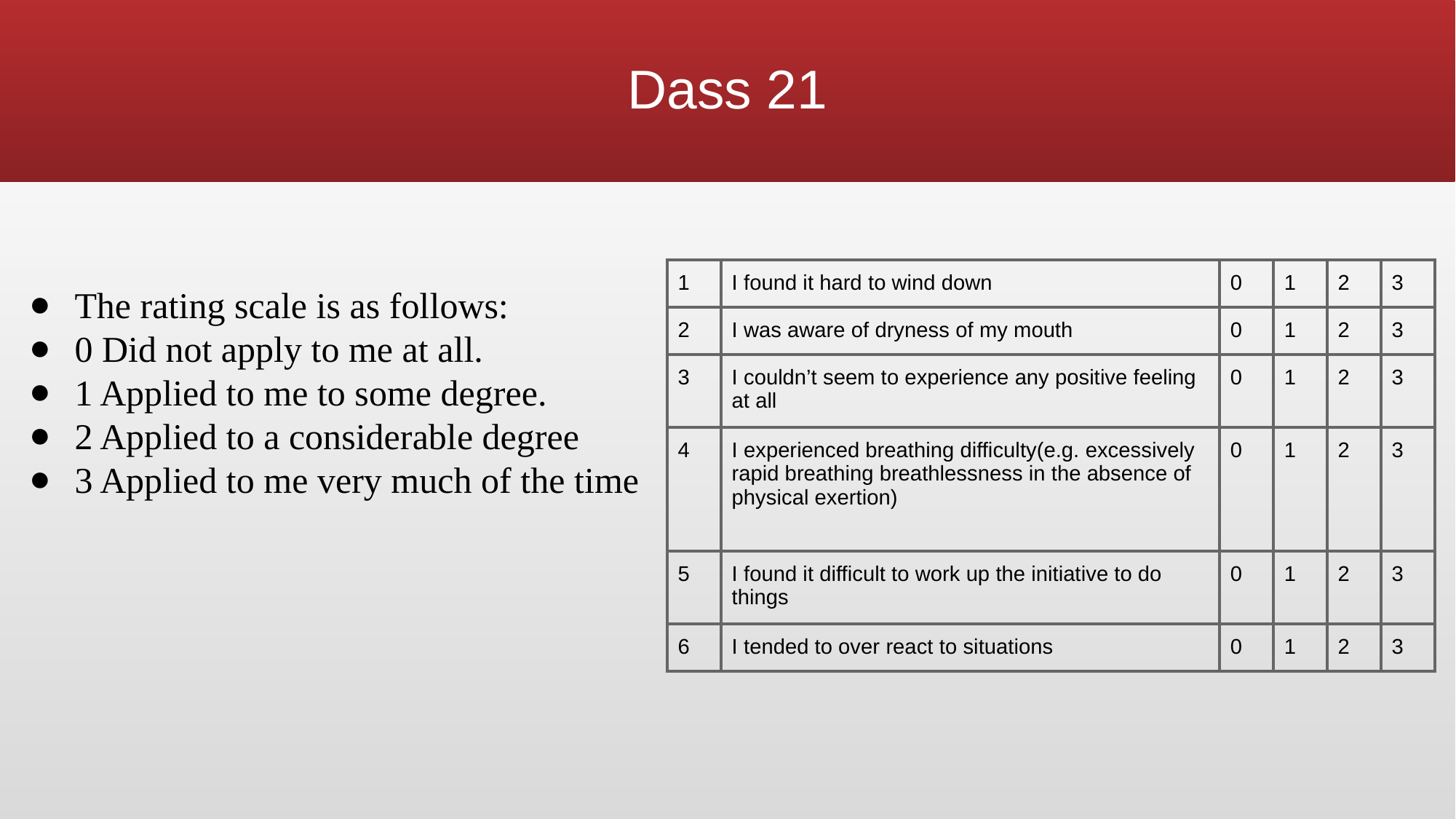

# Dass 21

The rating scale is as follows:
0 Did not apply to me at all.
1 Applied to me to some degree.
2 Applied to a considerable degree
3 Applied to me very much of the time

| 1 | I found it hard to wind down | 0 | 1 | 2 | 3 |
| --- | --- | --- | --- | --- | --- |
| 2 | I was aware of dryness of my mouth | 0 | 1 | 2 | 3 |
| 3 | I couldn’t seem to experience any positive feeling at all | 0 | 1 | 2 | 3 |
| 4 | I experienced breathing difficulty(e.g. excessively rapid breathing breathlessness in the absence of physical exertion) | 0 | 1 | 2 | 3 |
| 5 | I found it difficult to work up the initiative to do things | 0 | 1 | 2 | 3 |
| 6 | I tended to over react to situations | 0 | 1 | 2 | 3 |